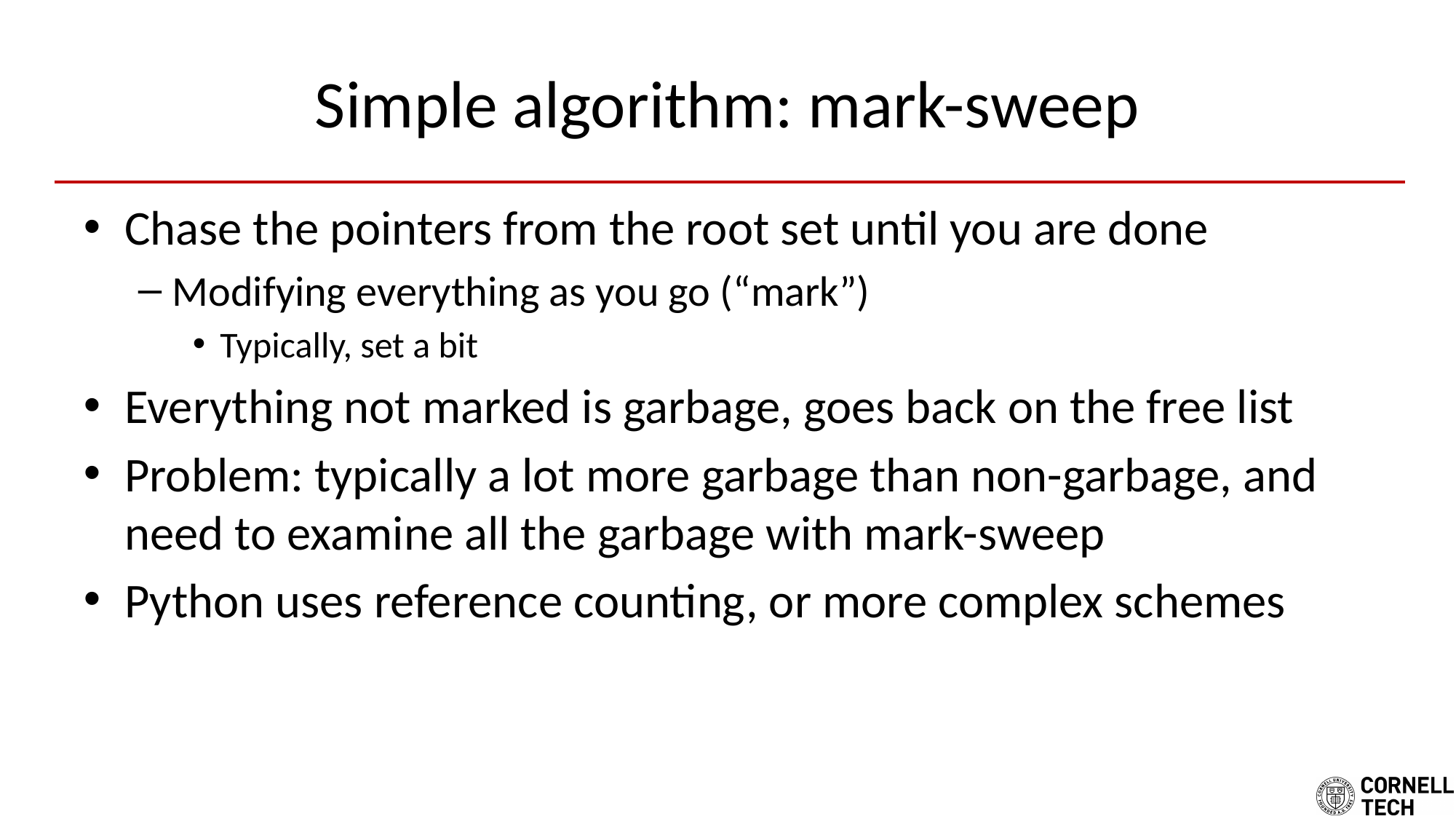

# Simple algorithm: mark-sweep
Chase the pointers from the root set until you are done
Modifying everything as you go (“mark”)
Typically, set a bit
Everything not marked is garbage, goes back on the free list
Problem: typically a lot more garbage than non-garbage, and need to examine all the garbage with mark-sweep
Python uses reference counting, or more complex schemes